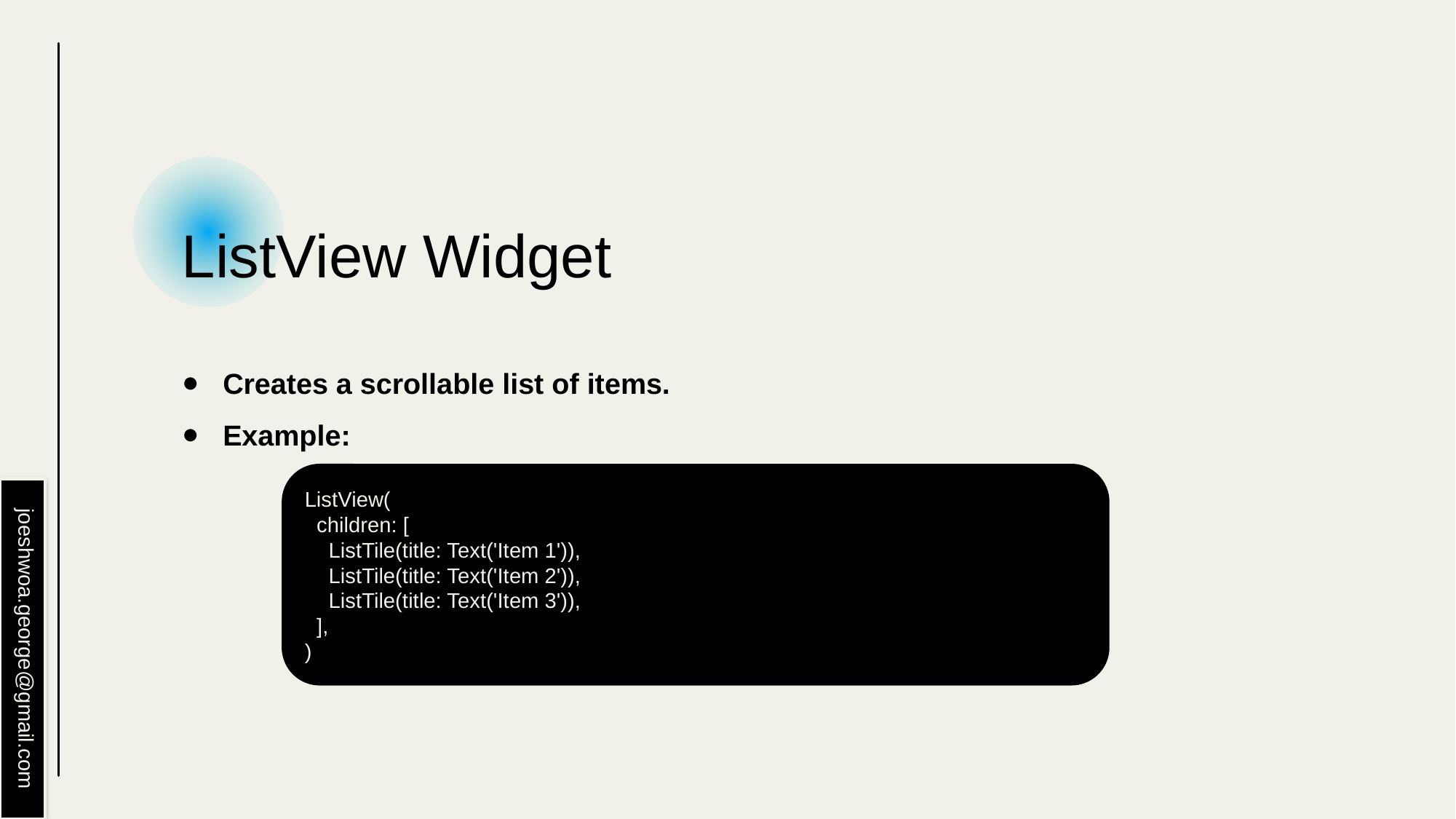

# ListView Widget
Creates a scrollable list of items.
Example:
ListView(
  children: [
    ListTile(title: Text('Item 1')),
    ListTile(title: Text('Item 2')),
    ListTile(title: Text('Item 3')),
  ],
)
joeshwoa.george@gmail.com